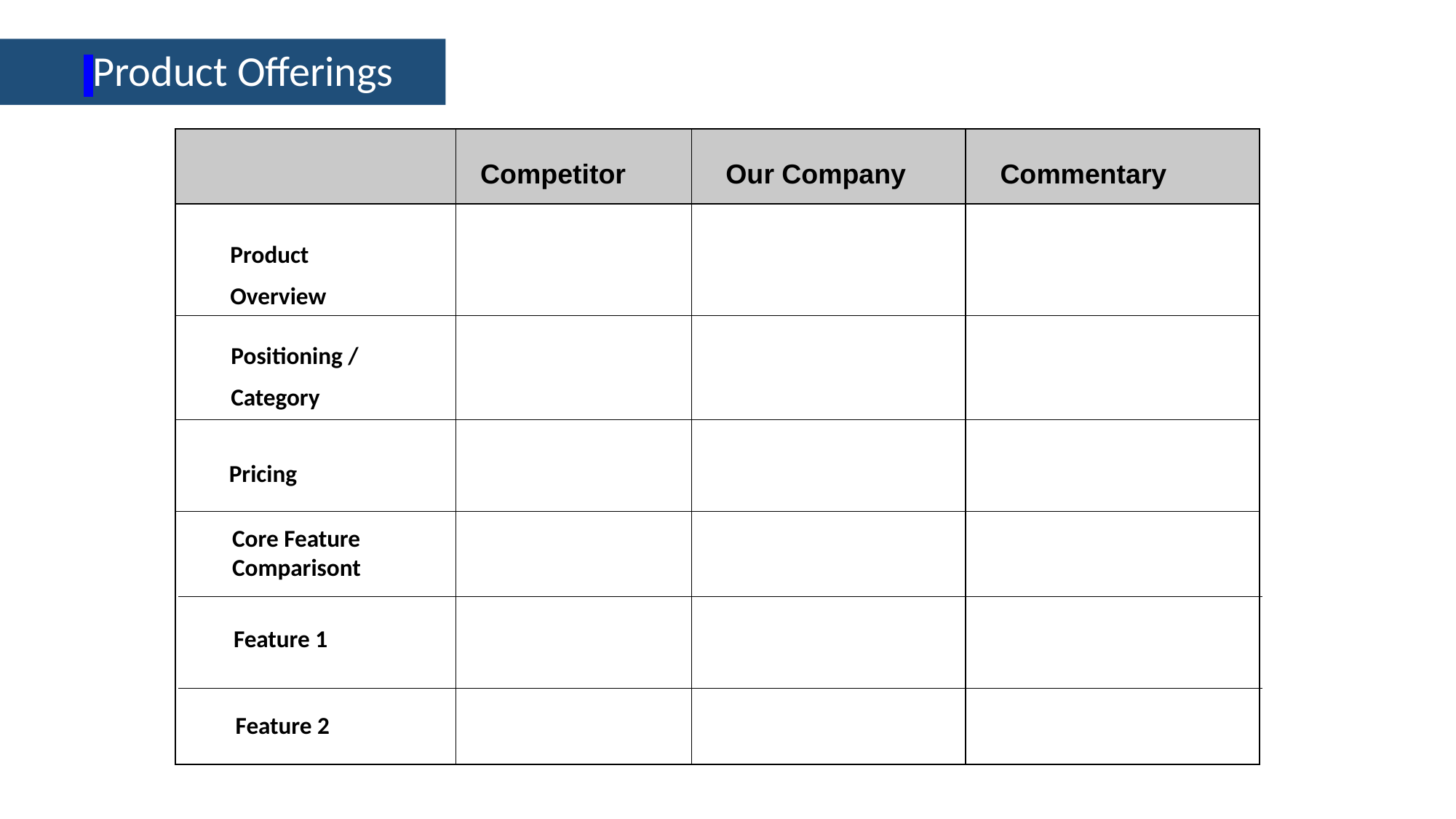

Product Offerings

Competitor
Our Company
Commentary

Product
Overview
Positioning /
Category
Pricing
Core Feature
Comparisont
Feature 1
Feature 2